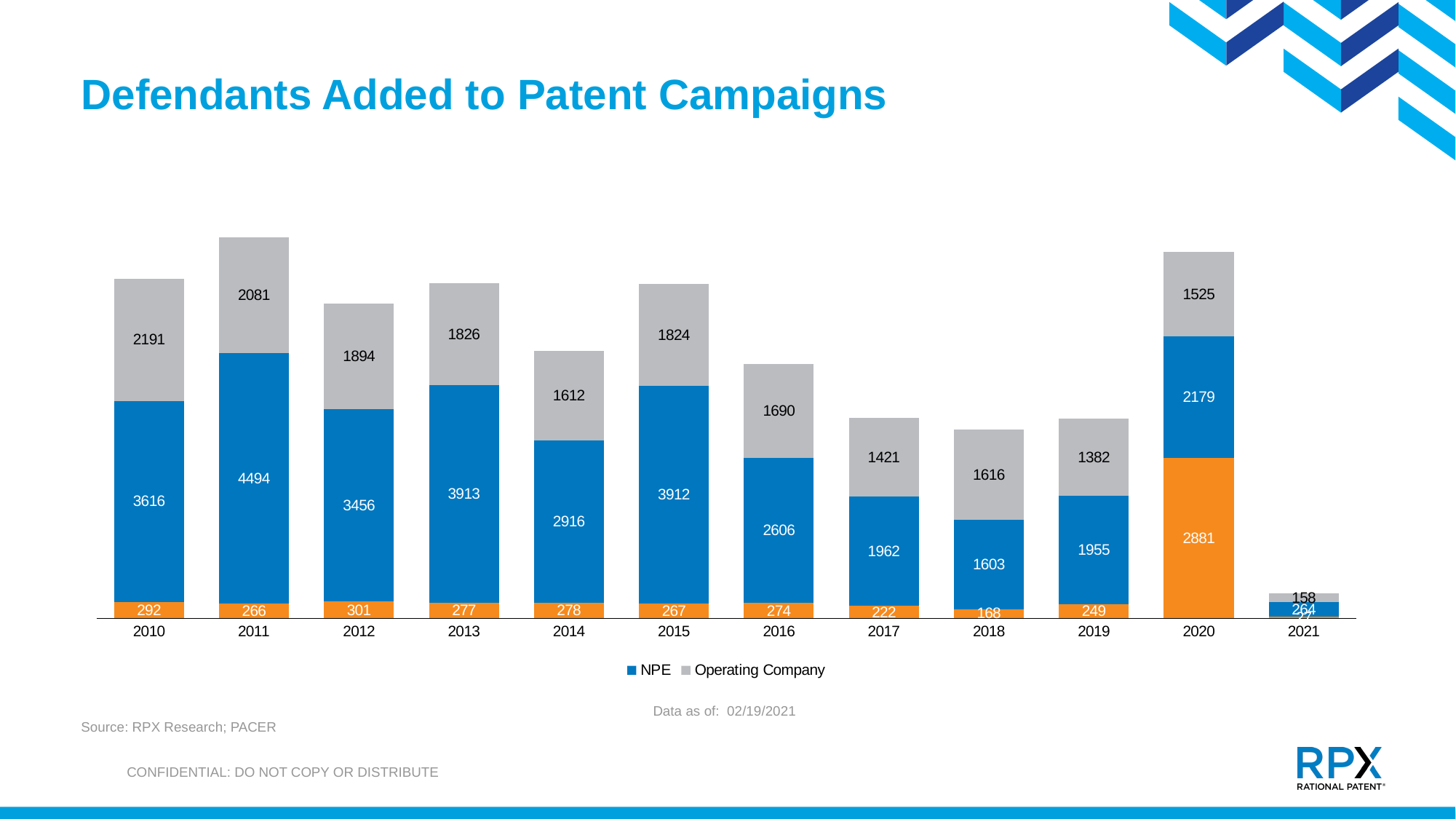

# Defendants Added to Patent Campaigns

### Chart

| Category | Design Patent | NPE | Operating Company |
|---|---|---|---|
| 2010 | 292.0 | 3616.0 | 2191.0 |
| 2011 | 266.0 | 4494.0 | 2081.0 |
| 2012 | 301.0 | 3456.0 | 1894.0 |
| 2013 | 277.0 | 3913.0 | 1826.0 |
| 2014 | 278.0 | 2916.0 | 1612.0 |
| 2015 | 267.0 | 3912.0 | 1824.0 |
| 2016 | 274.0 | 2606.0 | 1690.0 |
| 2017 | 222.0 | 1962.0 | 1421.0 |
| 2018 | 168.0 | 1603.0 | 1616.0 |
| 2019 | 249.0 | 1955.0 | 1382.0 |
| 2020 | 2881.0 | 2179.0 | 1525.0 |
| 2021 | 27.0 | 264.0 | 158.0 |
Data as of:  02/19/2021
Source: RPX Research; PACER